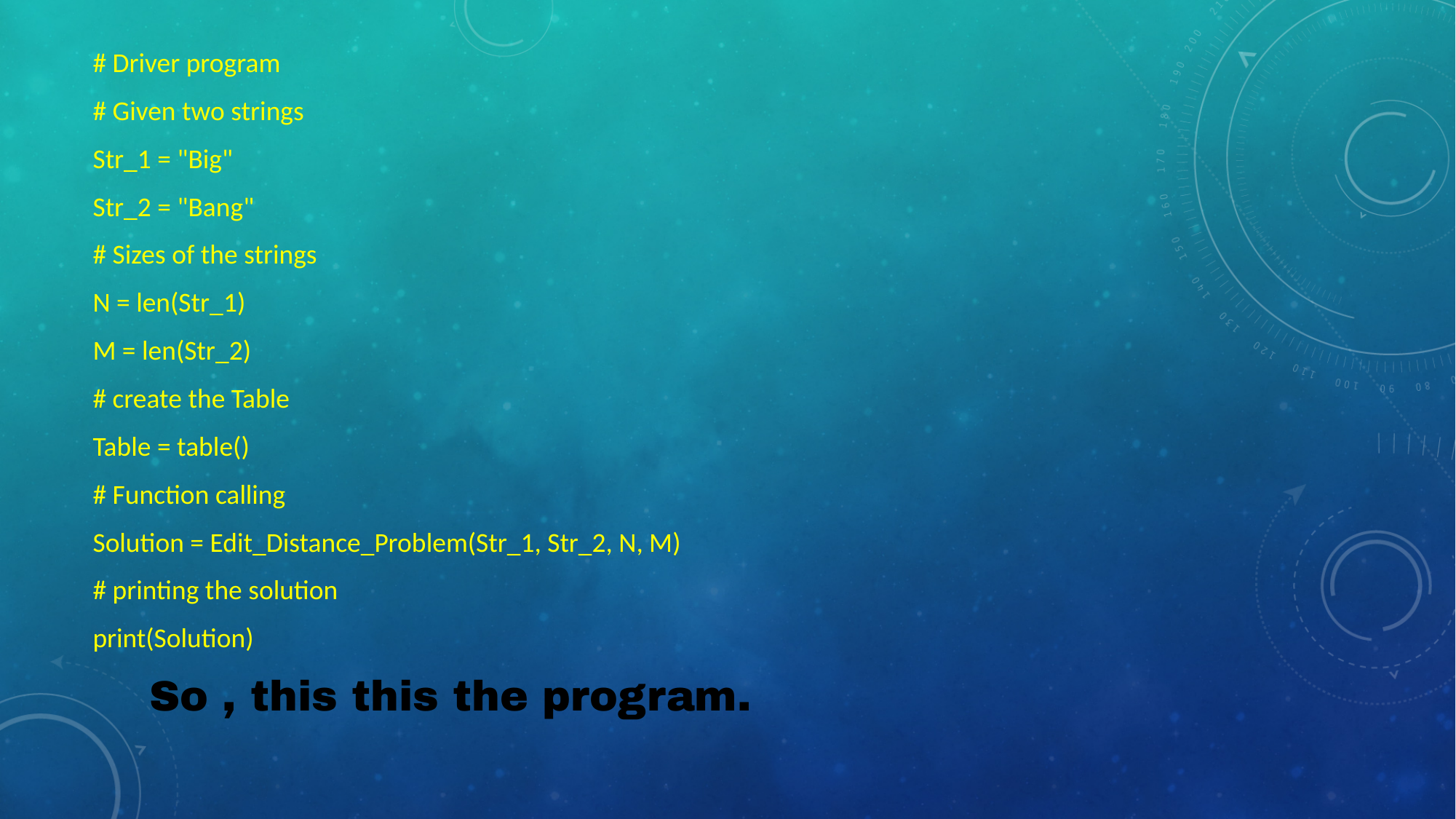

# Driver program
# Given two strings
Str_1 = "Big"
Str_2 = "Bang"
# Sizes of the strings
N = len(Str_1)
M = len(Str_2)
# create the Table
Table = table()
# Function calling
Solution = Edit_Distance_Problem(Str_1, Str_2, N, M)
# printing the solution
print(Solution)
    So , this this the program.